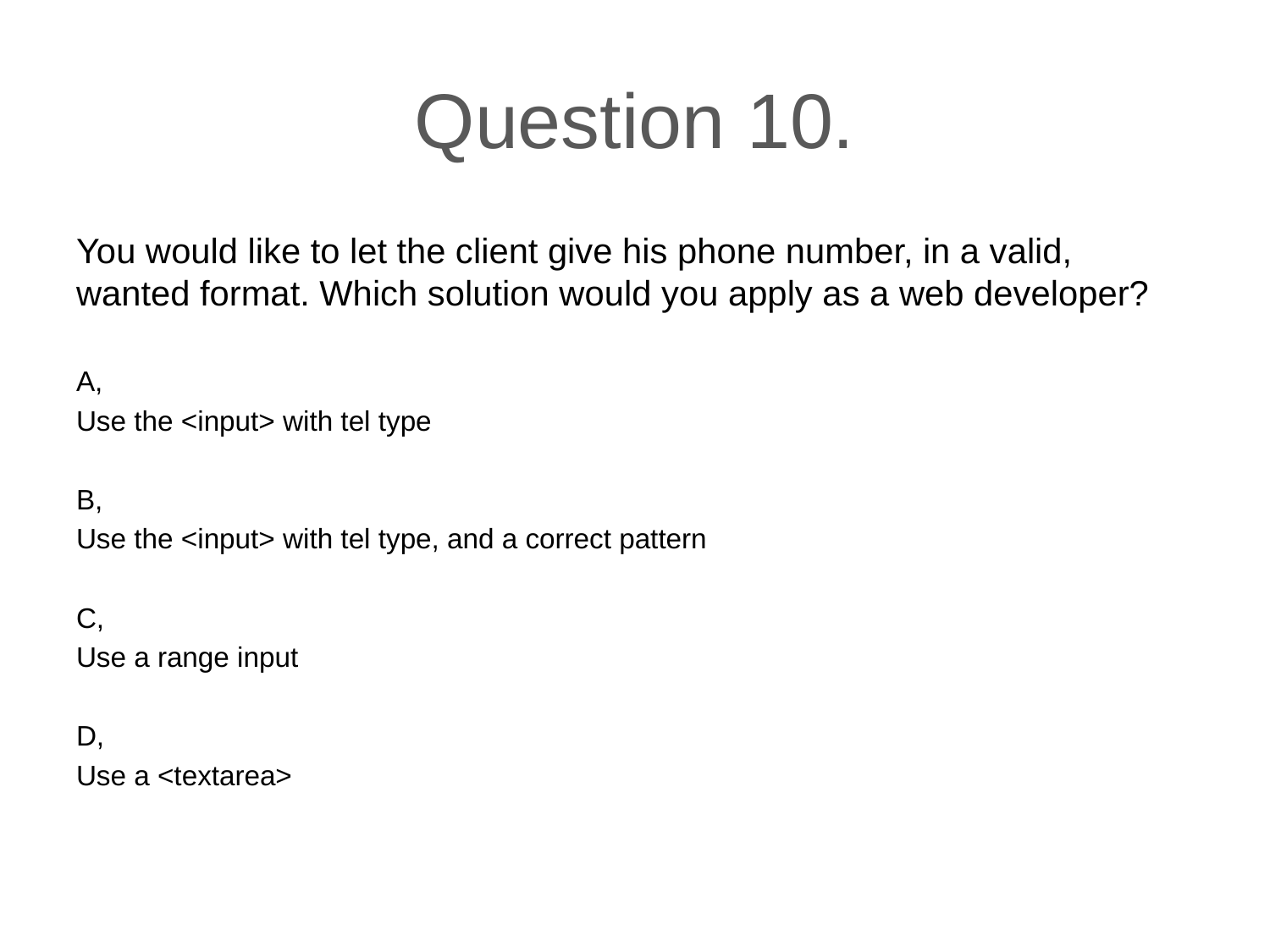

# Question 10.
You would like to let the client give his phone number, in a valid, wanted format. Which solution would you apply as a web developer?

A,
Use the <input> with tel type

B,
Use the <input> with tel type, and a correct pattern

C,
Use a range input

D,
Use a <textarea>